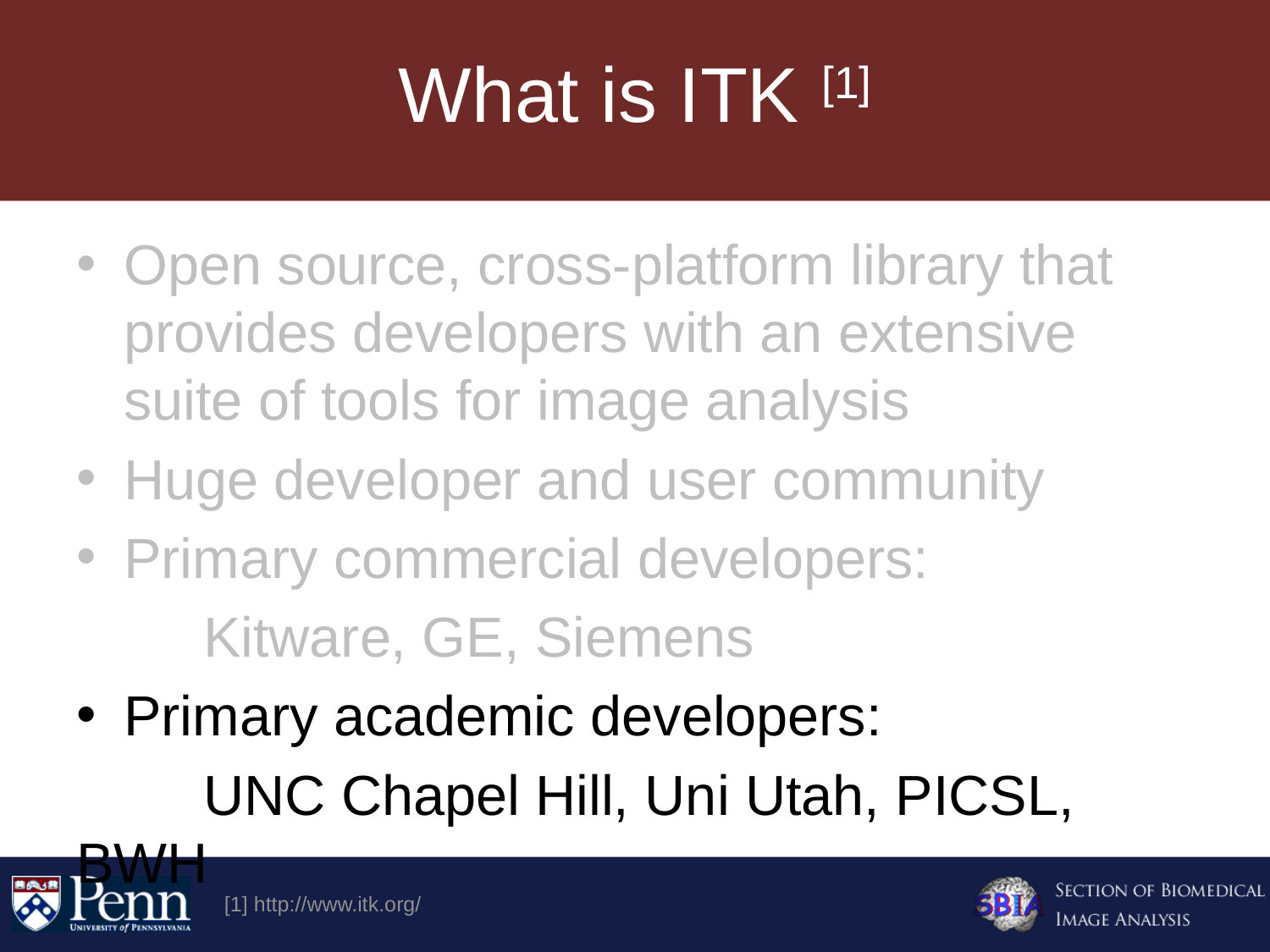

# What is ITK [1]
Open source, cross-platform library that provides developers with an extensive suite of tools for image analysis
Huge developer and user community
Primary commercial developers:
	Kitware, GE, Siemens
Primary academic developers:
	UNC Chapel Hill, Uni Utah, PICSL, BWH
[1] http://www.itk.org/